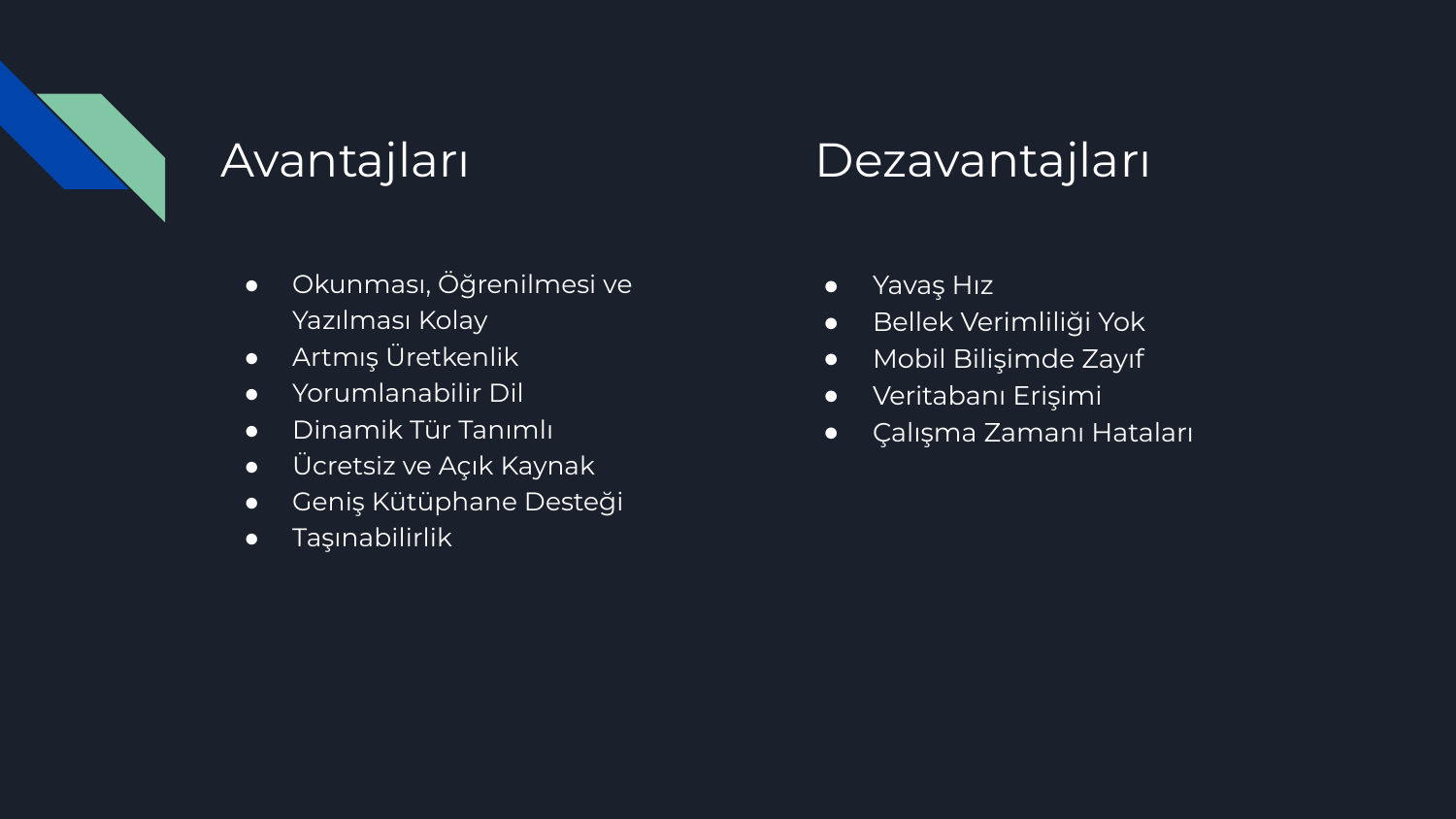

# Avantajları
Dezavantajları
Okunması, Öğrenilmesi ve Yazılması Kolay
Artmış Üretkenlik
Yorumlanabilir Dil
Dinamik Tür Tanımlı
Ücretsiz ve Açık Kaynak
Geniş Kütüphane Desteği
Taşınabilirlik
Yavaş Hız
Bellek Verimliliği Yok
Mobil Bilişimde Zayıf
Veritabanı Erişimi
Çalışma Zamanı Hataları